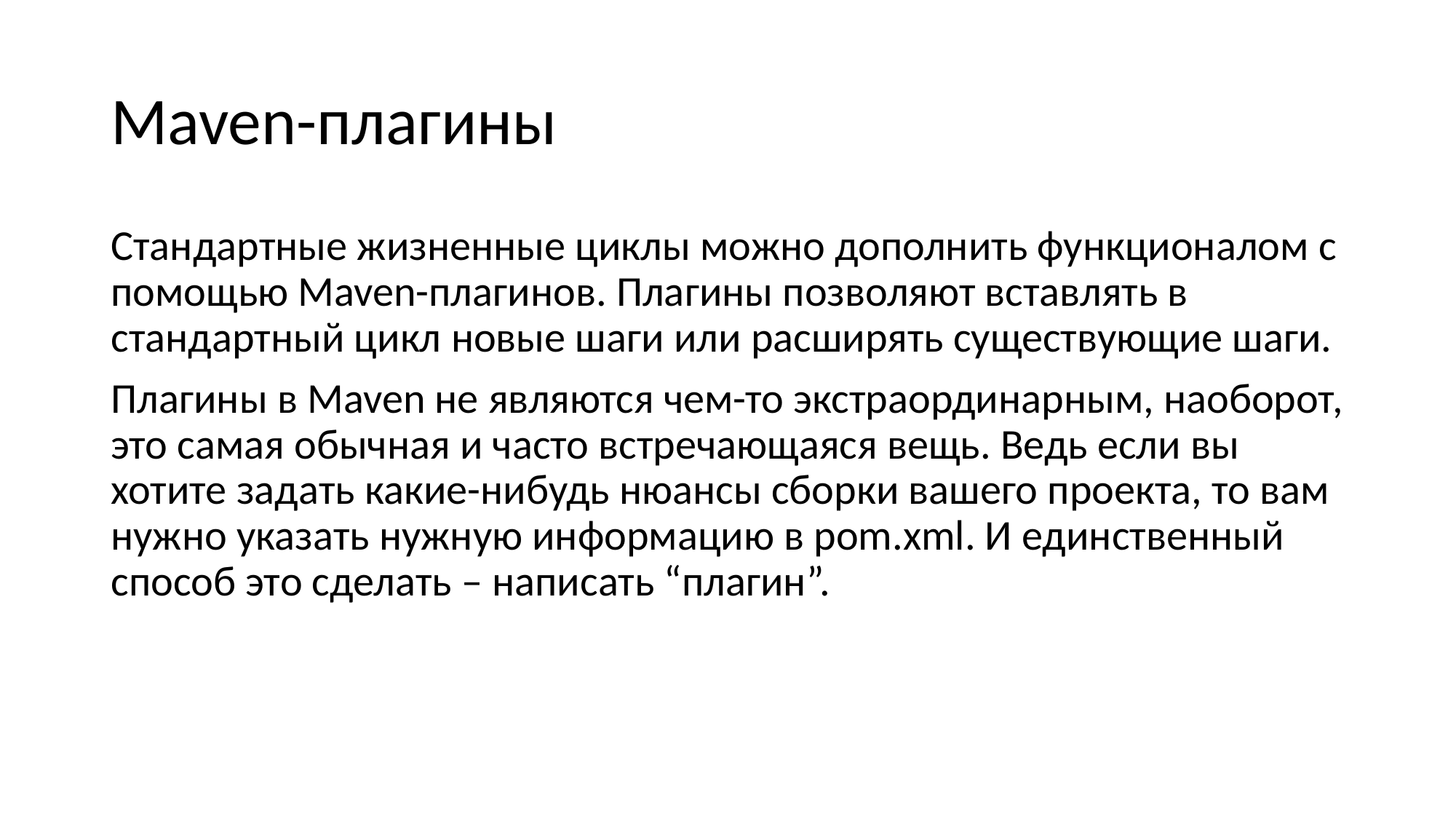

# Maven-плагины
Стандартные жизненные циклы можно дополнить функционалом с помощью Maven-плагинов. Плагины позволяют вставлять в стандартный цикл новые шаги или расширять существующие шаги.
Плагины в Maven не являются чем-то экстраординарным, наоборот, это самая обычная и часто встречающаяся вещь. Ведь если вы хотите задать какие-нибудь нюансы сборки вашего проекта, то вам нужно указать нужную информацию в pom.xml. И единственный способ это сделать – написать “плагин”.